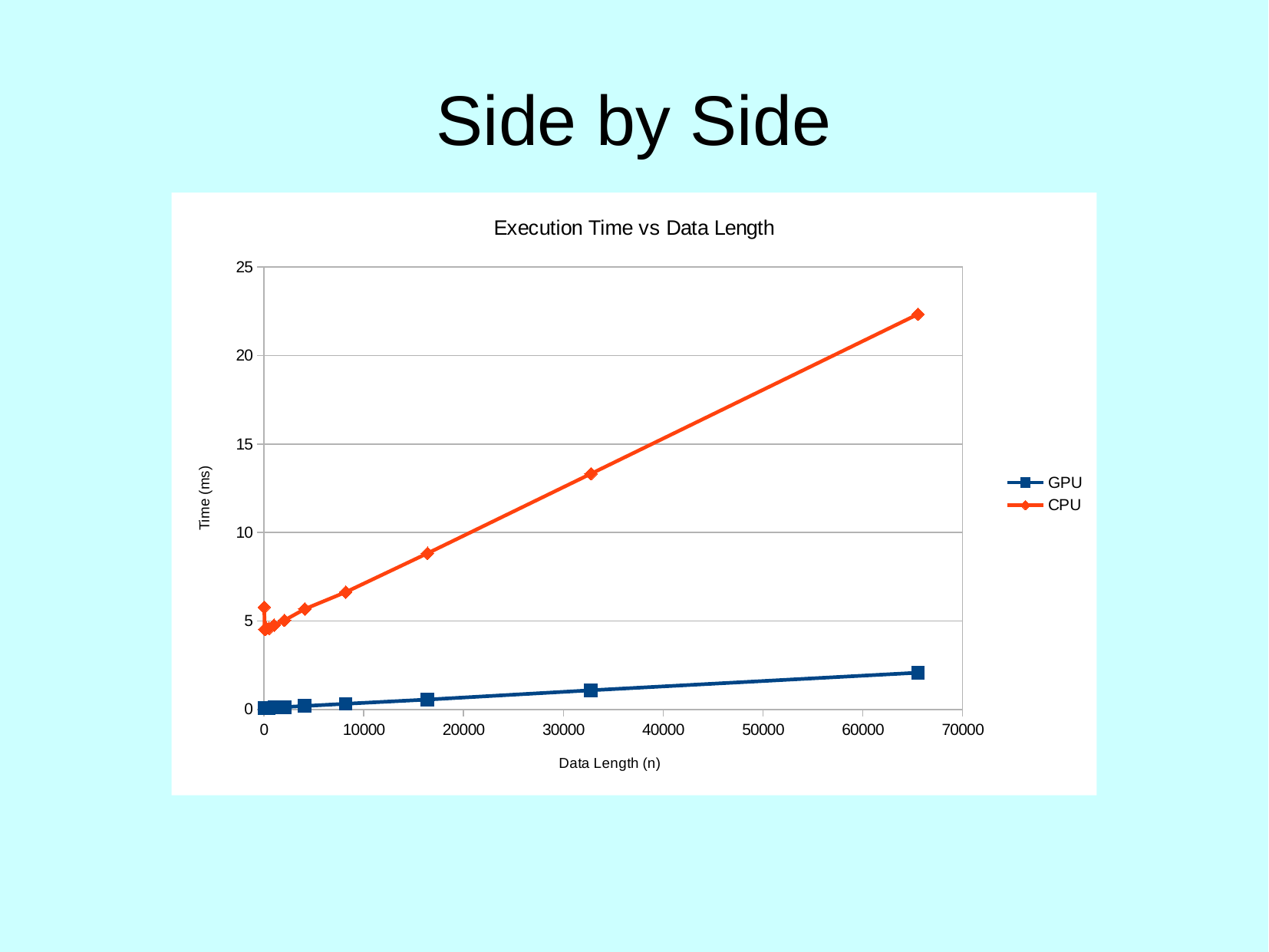

Side by Side

### Chart: Execution Time vs Data Length

| Category | GPU | CPU |
|---|---|---|